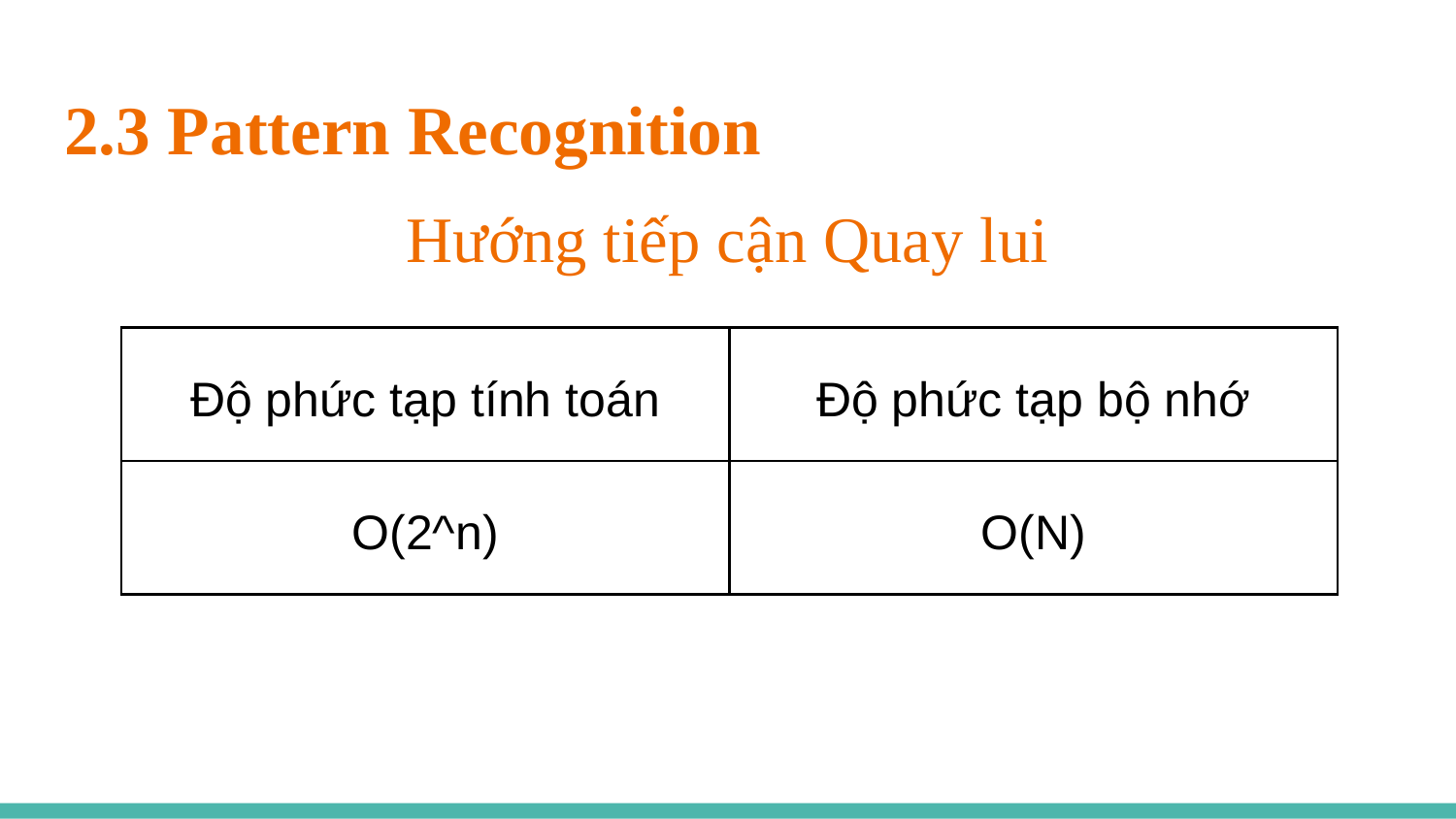

# 2.3 Pattern Recognition

Hướng tiếp cận Quay lui
| Độ phức tạp tính toán | Độ phức tạp bộ nhớ |
| --- | --- |
| O(2^n) | O(N) |